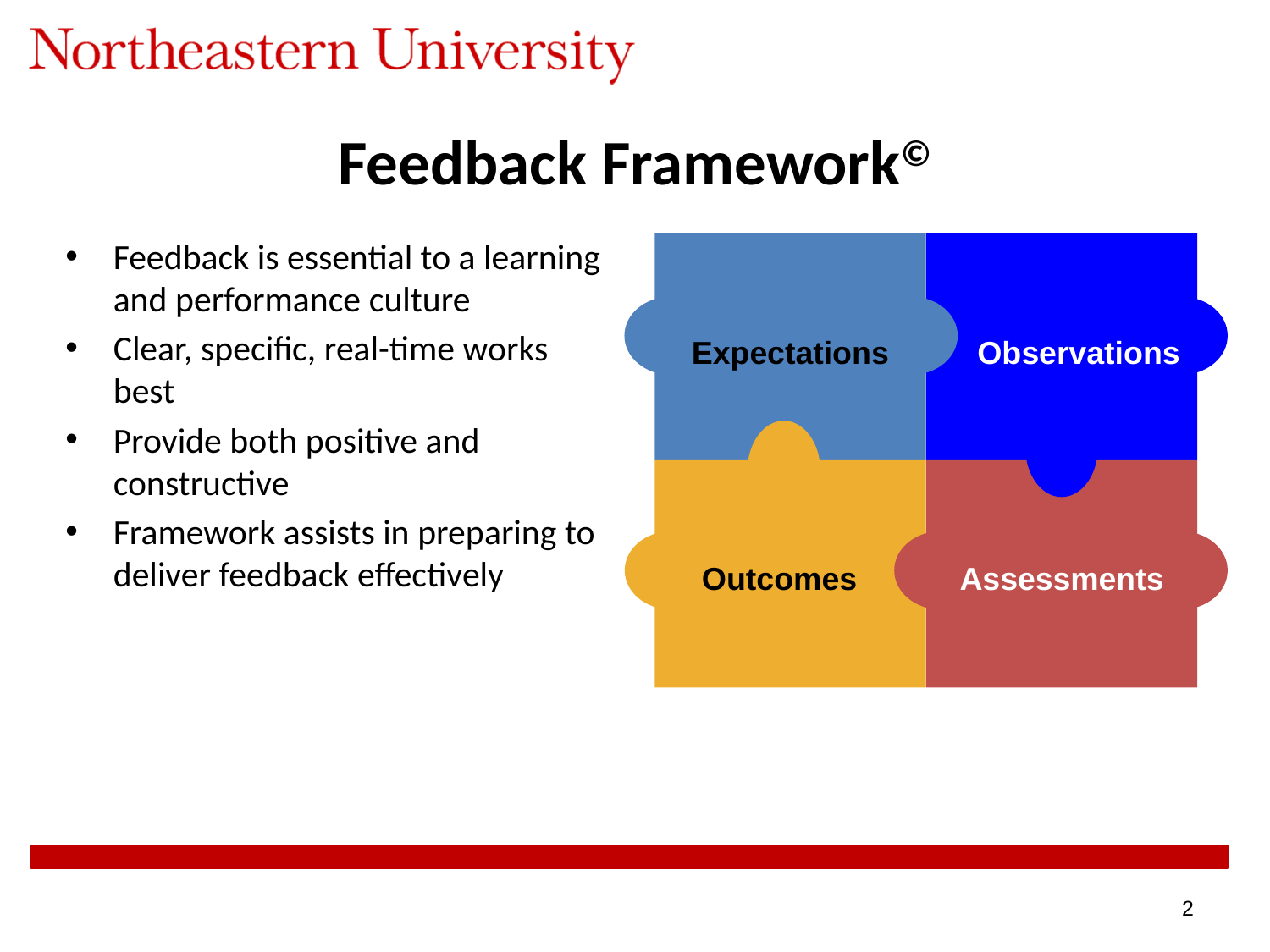

# Feedback Framework©
Feedback is essential to a learning and performance culture
Clear, specific, real-time works best
Provide both positive and constructive
Framework assists in preparing to deliver feedback effectively

Expectations
Observations

Outcomes
Assessments
2